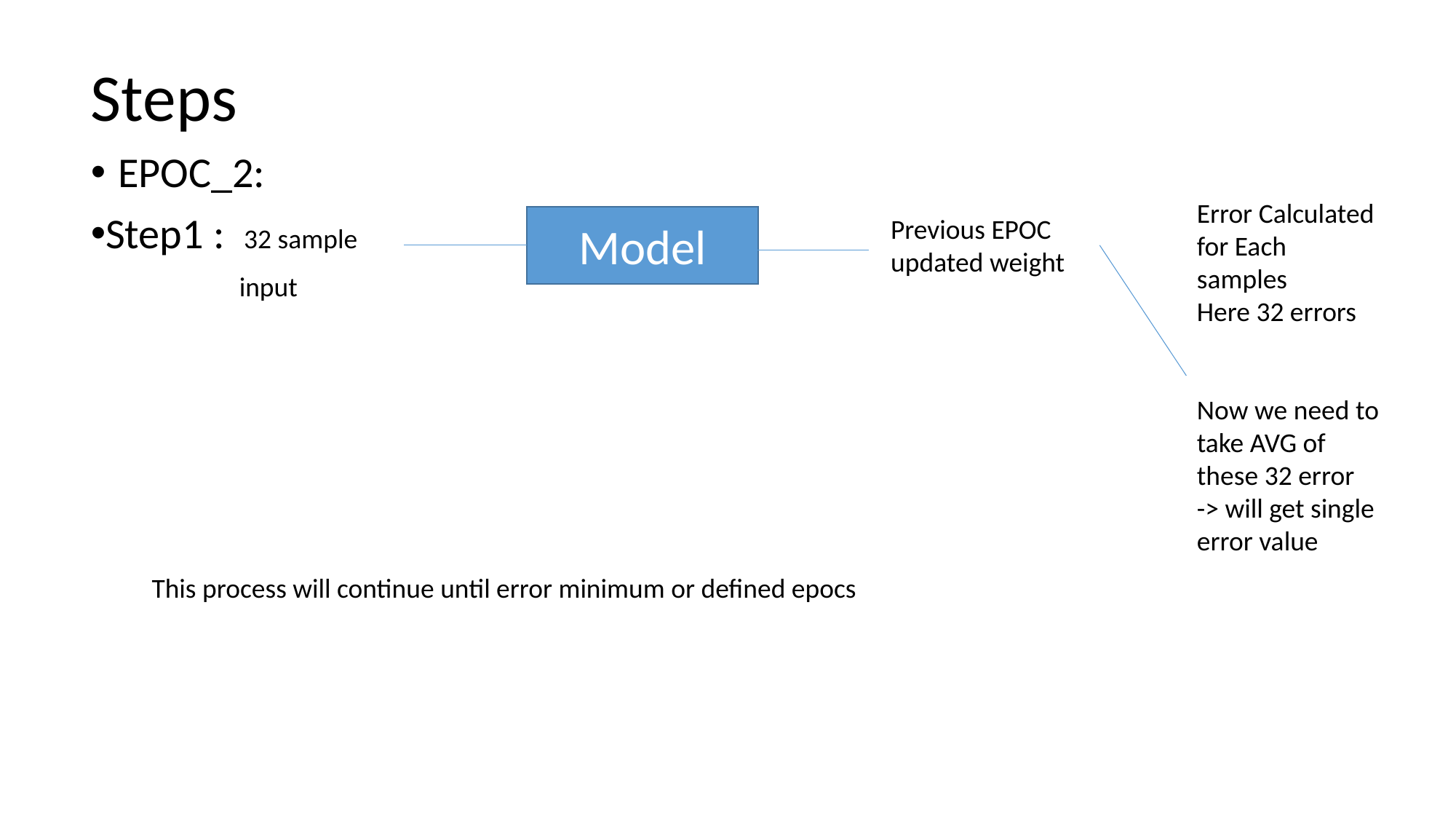

Steps
EPOC_2:
Step1 :  32 sample
                        input

Error Calculated for Each samples
Here 32 errors

Now we need to take AVG of these 32 error
-> will get single error value
Model
Previous EPOC updated weight
This process will continue until error minimum or defined epocs